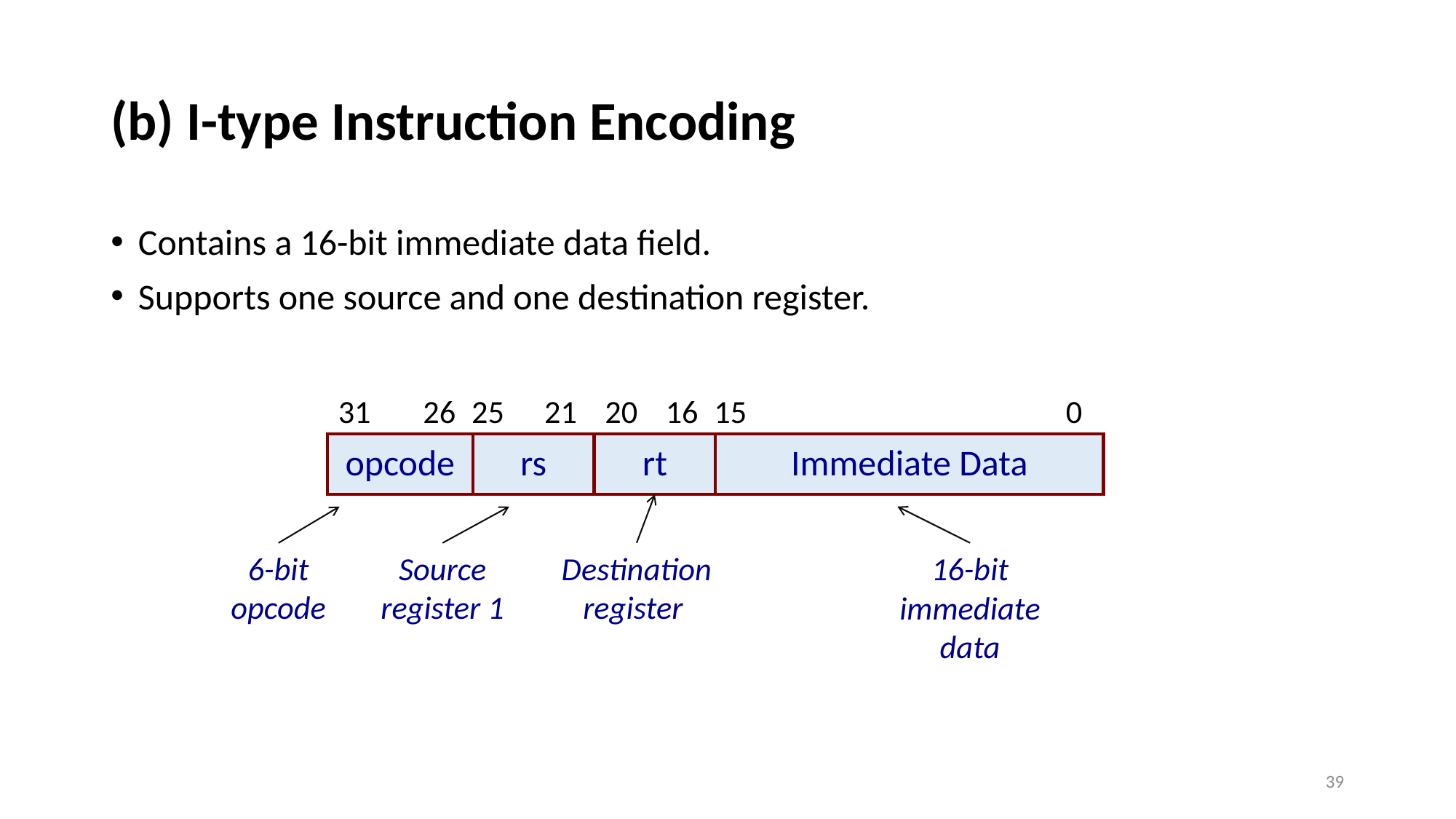

# (b) I-type Instruction Encoding
Contains a 16-bit immediate data field.
Supports one source and one destination register.
31
26
25
21
20
16
15
0
opcode
rs
rt
Immediate Data
Source register 1
Destinationregister
16-bit immediate data
6-bit opcode
39